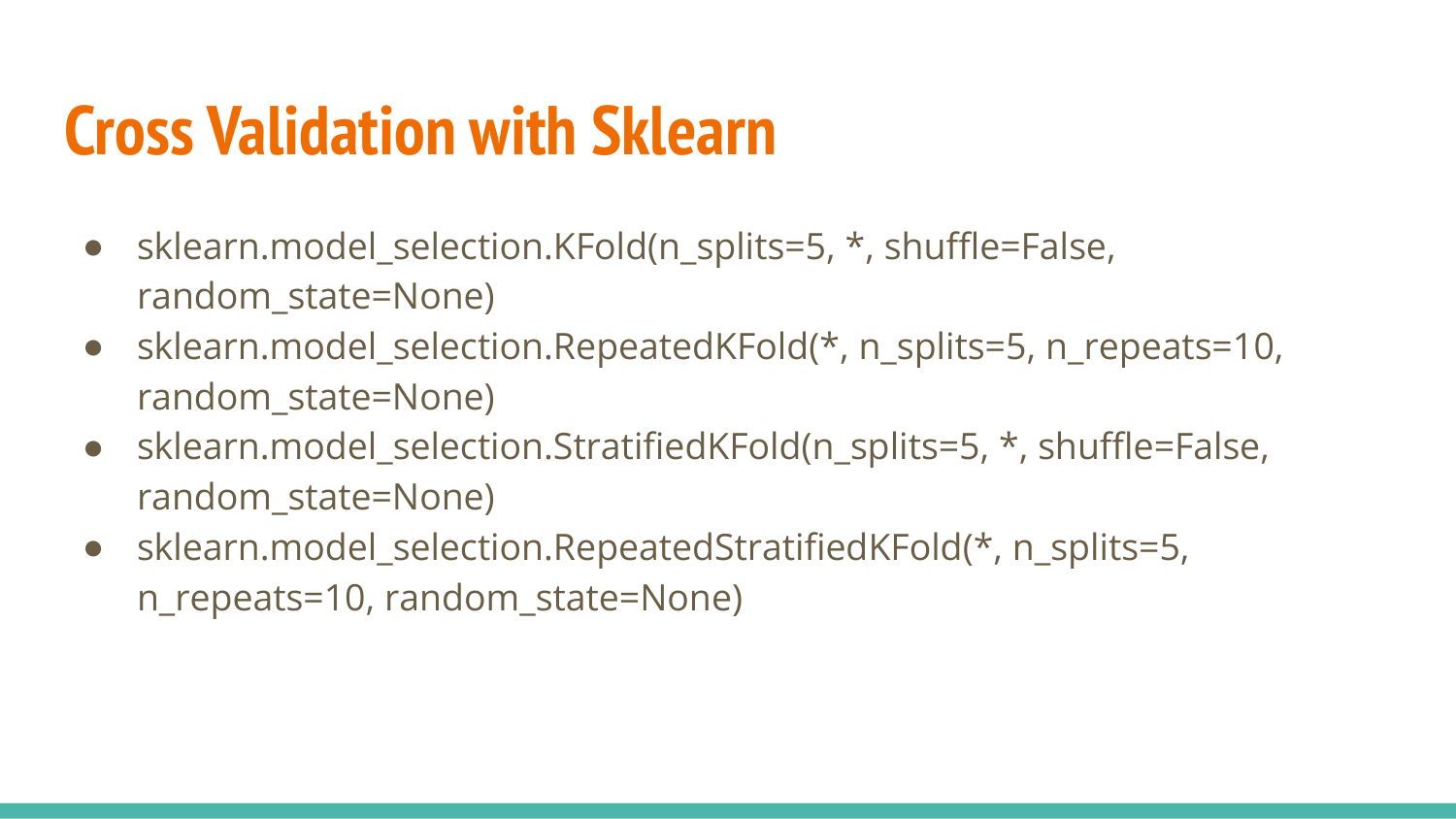

# Cross Validation with Sklearn
sklearn.model_selection.KFold(n_splits=5, *, shuffle=False, random_state=None)
sklearn.model_selection.RepeatedKFold(*, n_splits=5, n_repeats=10, random_state=None)
sklearn.model_selection.StratifiedKFold(n_splits=5, *, shuffle=False, random_state=None)
sklearn.model_selection.RepeatedStratifiedKFold(*, n_splits=5, n_repeats=10, random_state=None)